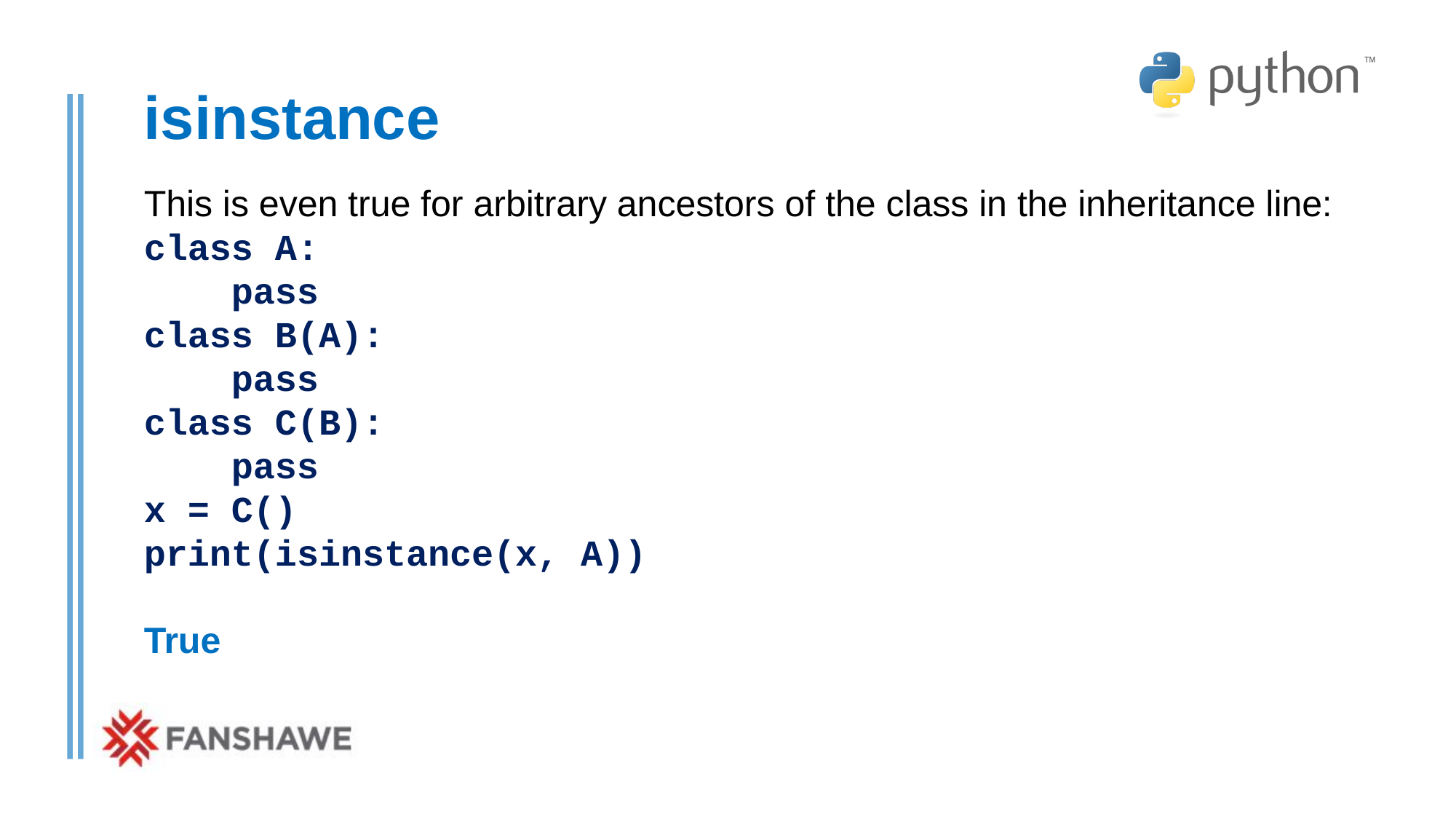

# isinstance
This is even true for arbitrary ancestors of the class in the inheritance line:
class A:
    pass
class B(A):
    pass
class C(B):
    pass
x = C()
print(isinstance(x, A))

True